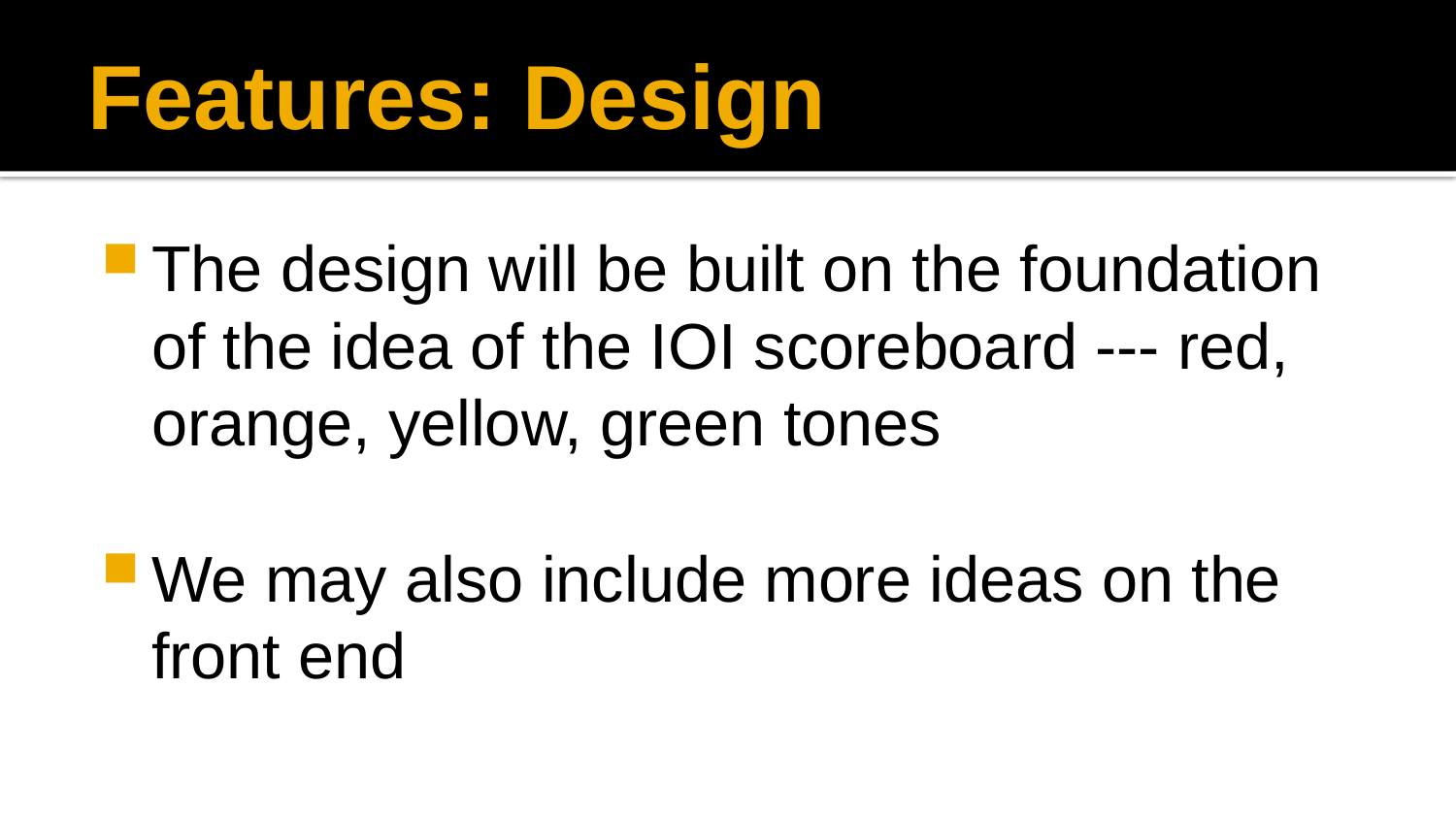

# Features: Design
The design will be built on the foundation of the idea of the IOI scoreboard --- red, orange, yellow, green tones

We may also include more ideas on the front end